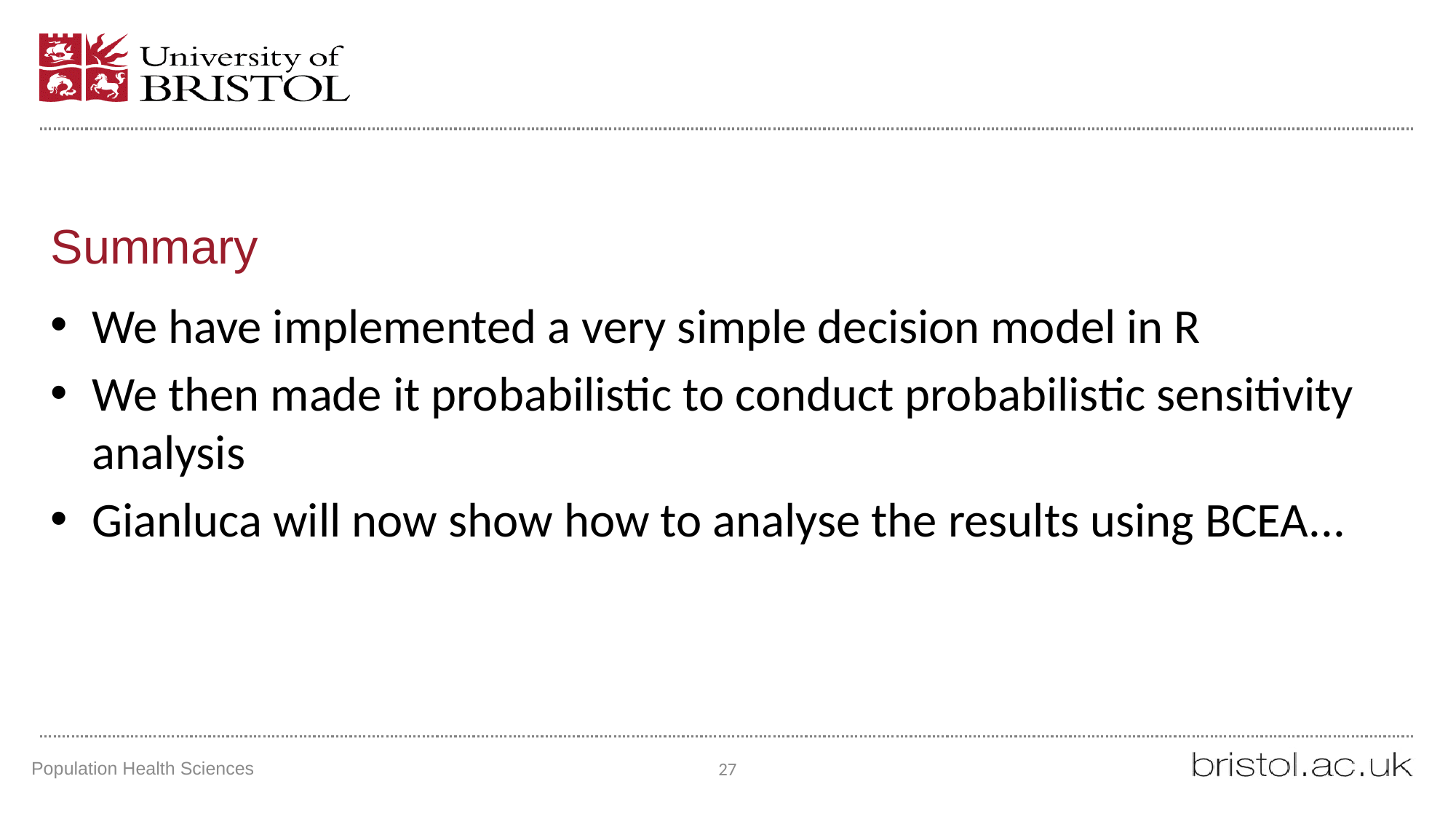

# Summary
We have implemented a very simple decision model in R
We then made it probabilistic to conduct probabilistic sensitivity analysis
Gianluca will now show how to analyse the results using BCEA...
Population Health Sciences
27